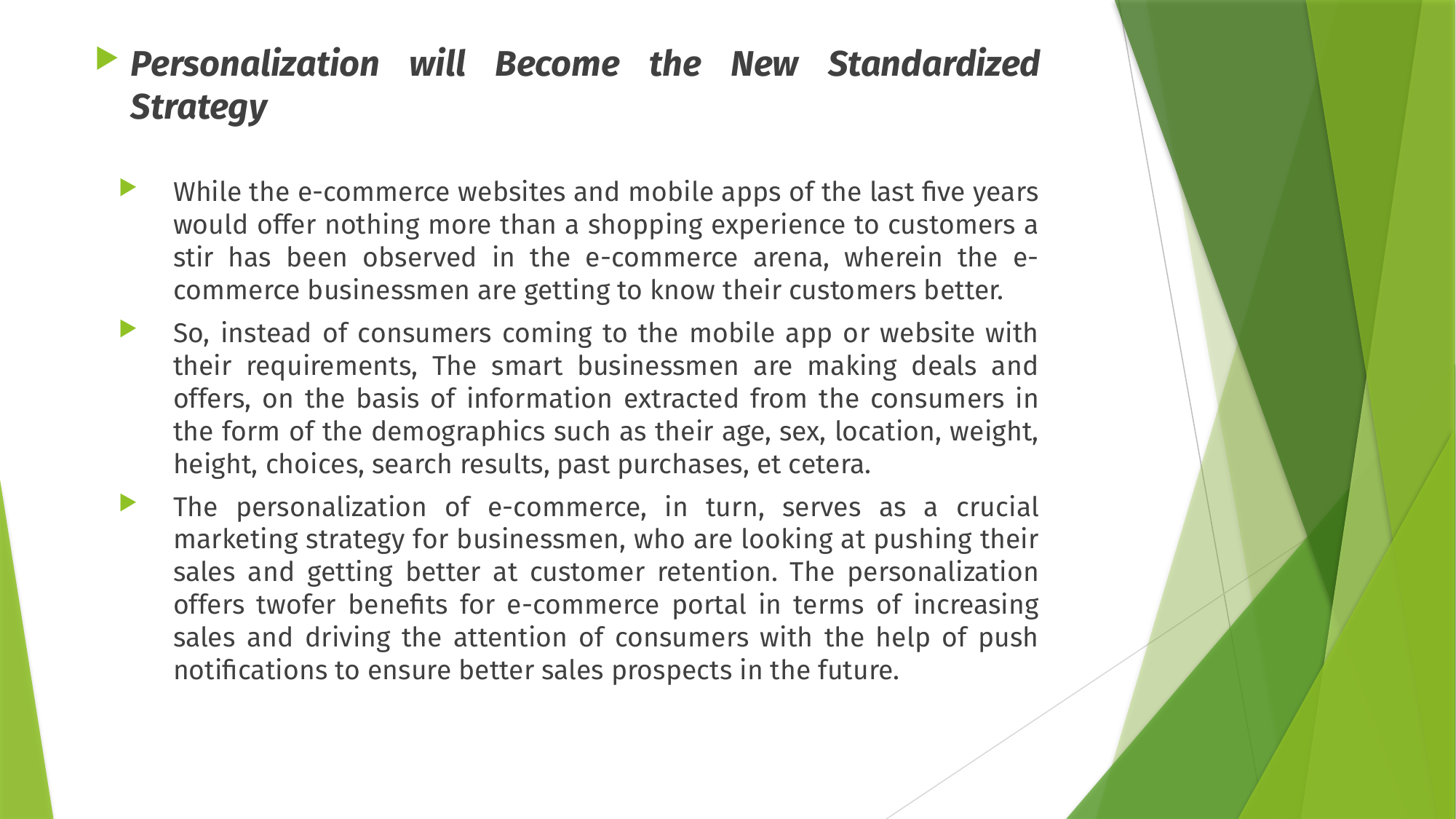

Personalization will Become the New Standardized Strategy

While the e-commerce websites and mobile apps of the last five years would offer nothing more than a shopping experience to customers a stir has been observed in the e-commerce arena, wherein the e-commerce businessmen are getting to know their customers better.
So, instead of consumers coming to the mobile app or website with their requirements, The smart businessmen are making deals and offers, on the basis of information extracted from the consumers in the form of the demographics such as their age, sex, location, weight, height, choices, search results, past purchases, et cetera.
The personalization of e-commerce, in turn, serves as a crucial marketing strategy for businessmen, who are looking at pushing their sales and getting better at customer retention. The personalization offers twofer benefits for e-commerce portal in terms of increasing sales and driving the attention of consumers with the help of push notifications to ensure better sales prospects in the future.